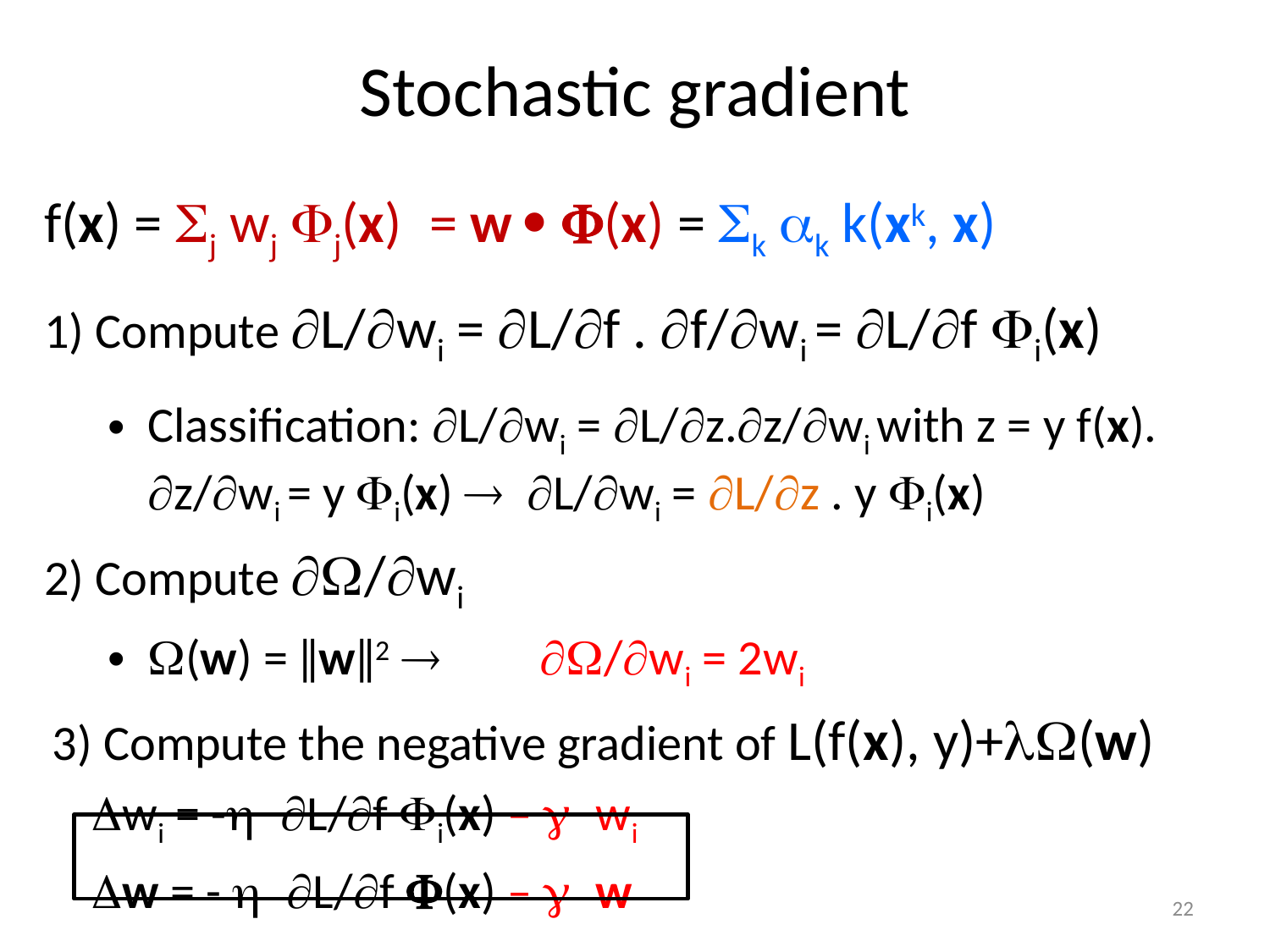

# Stochastic gradient
f(x) = Σj wj Φj(x)   = w • Φ(x) = Σk αk k(xk, x)
1) Compute ∂L/∂wi = ∂L/∂f . ∂f/∂wi = ∂L/∂f Φi(x)
Classification: ∂L/∂wi = ∂L/∂z.∂z/∂wi with z = y f(x). ∂z/∂wi = y Φi(x) →  ∂L/∂wi = ∂L/∂z . y Φi(x)
2) Compute ∂Ω/∂wi
Ω(w) = ǁwǁ2 	→ 	 ∂Ω/∂wi = 2wi
3) Compute the negative gradient of L(f(x), y)+λΩ(w)
Δwi = -η ∂L/∂f Φi(x) – γ wi
Δw = - η ∂L/∂f Φ(x) – γ w

22